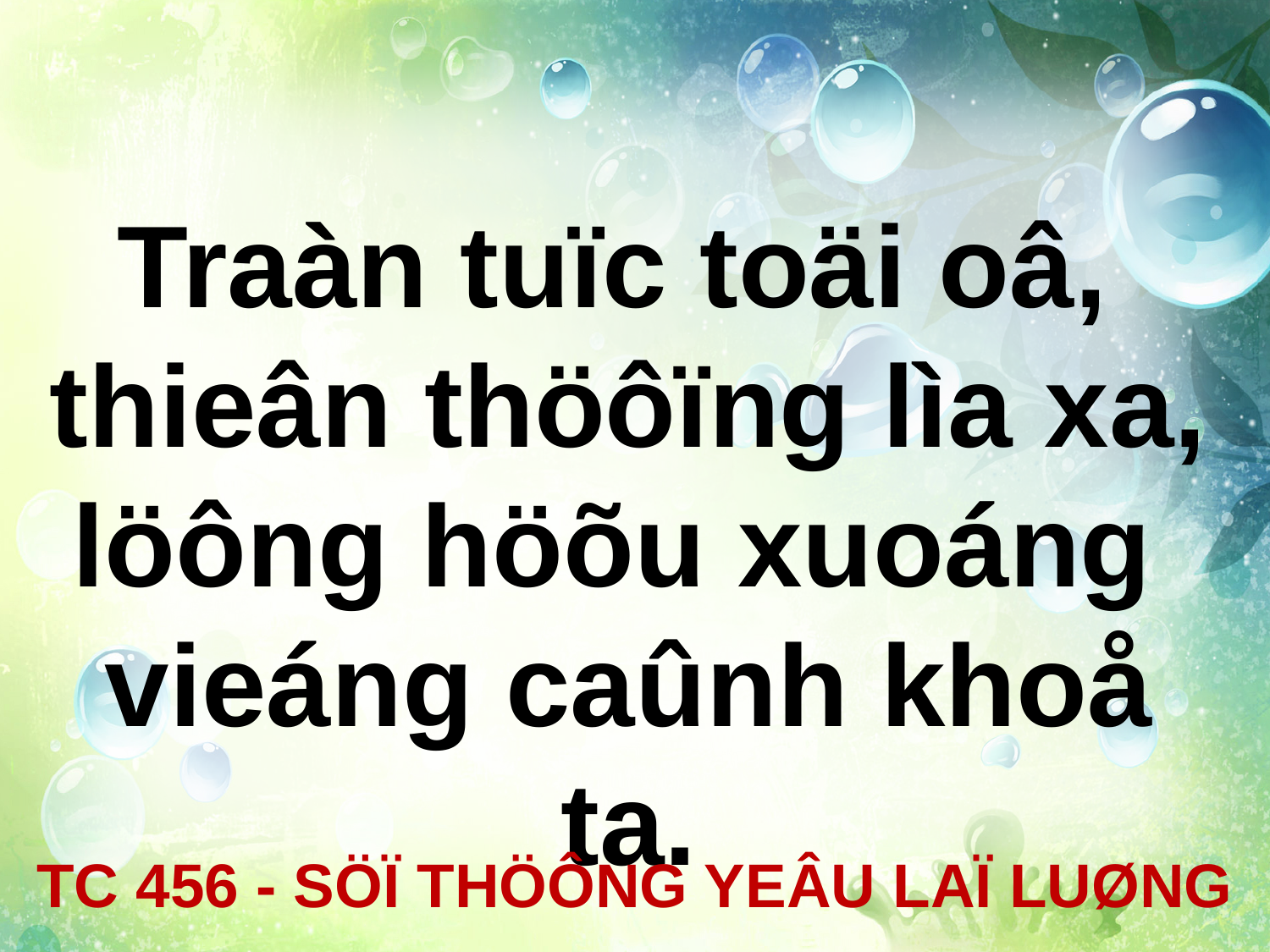

Traàn tuïc toäi oâ,
thieân thöôïng lìa xa, löông höõu xuoáng
vieáng caûnh khoå ta.
TC 456 - SÖÏ THÖÔNG YEÂU LAÏ LUØNG